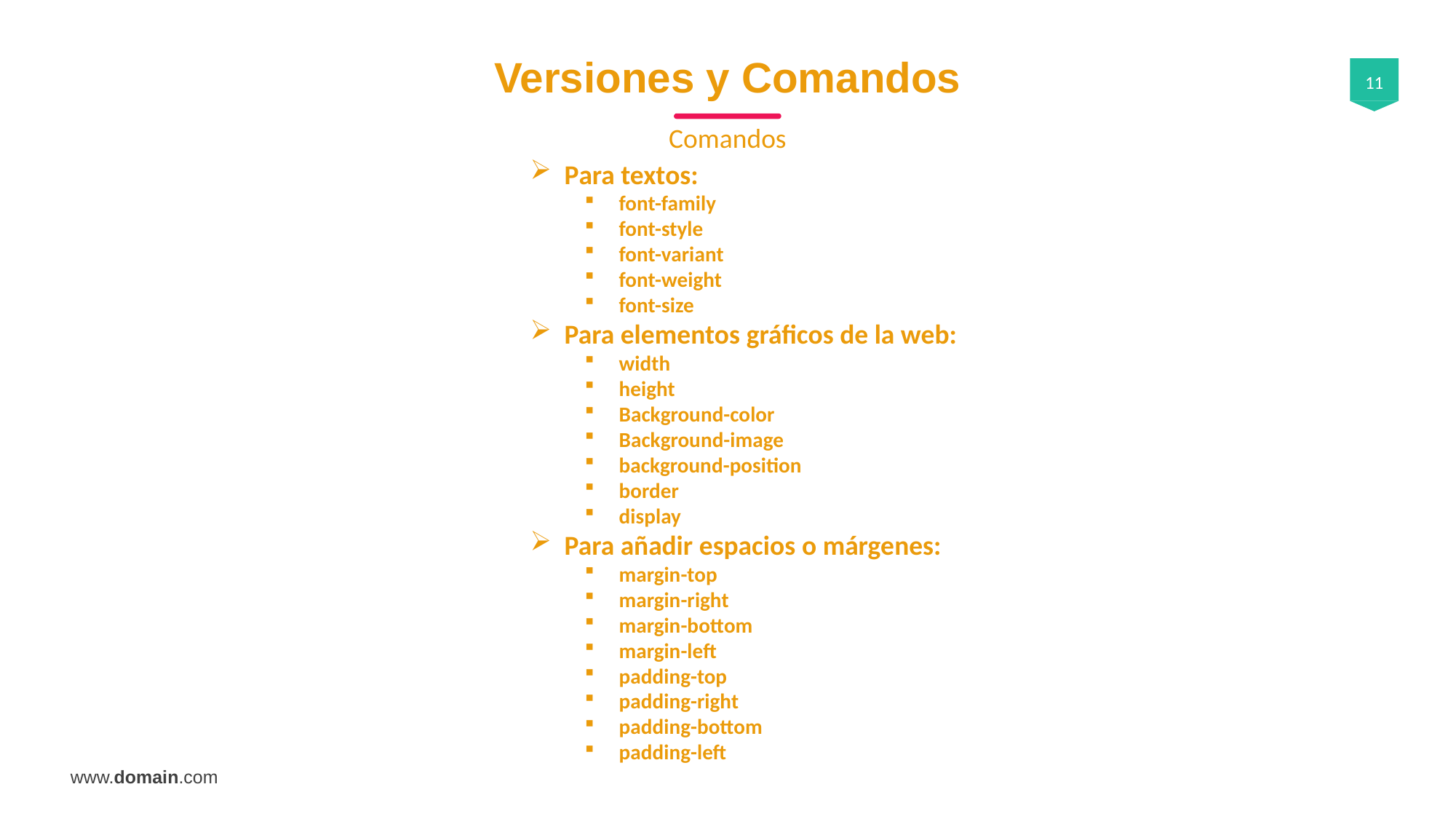

# Versiones y Comandos
Comandos
Para textos:
font-family
font-style
font-variant
font-weight
font-size
Para elementos gráficos de la web:
width
height
Background-color
Background-image
background-position
border
display
Para añadir espacios o márgenes:
margin-top
margin-right
margin-bottom
margin-left
padding-top
padding-right
padding-bottom
padding-left